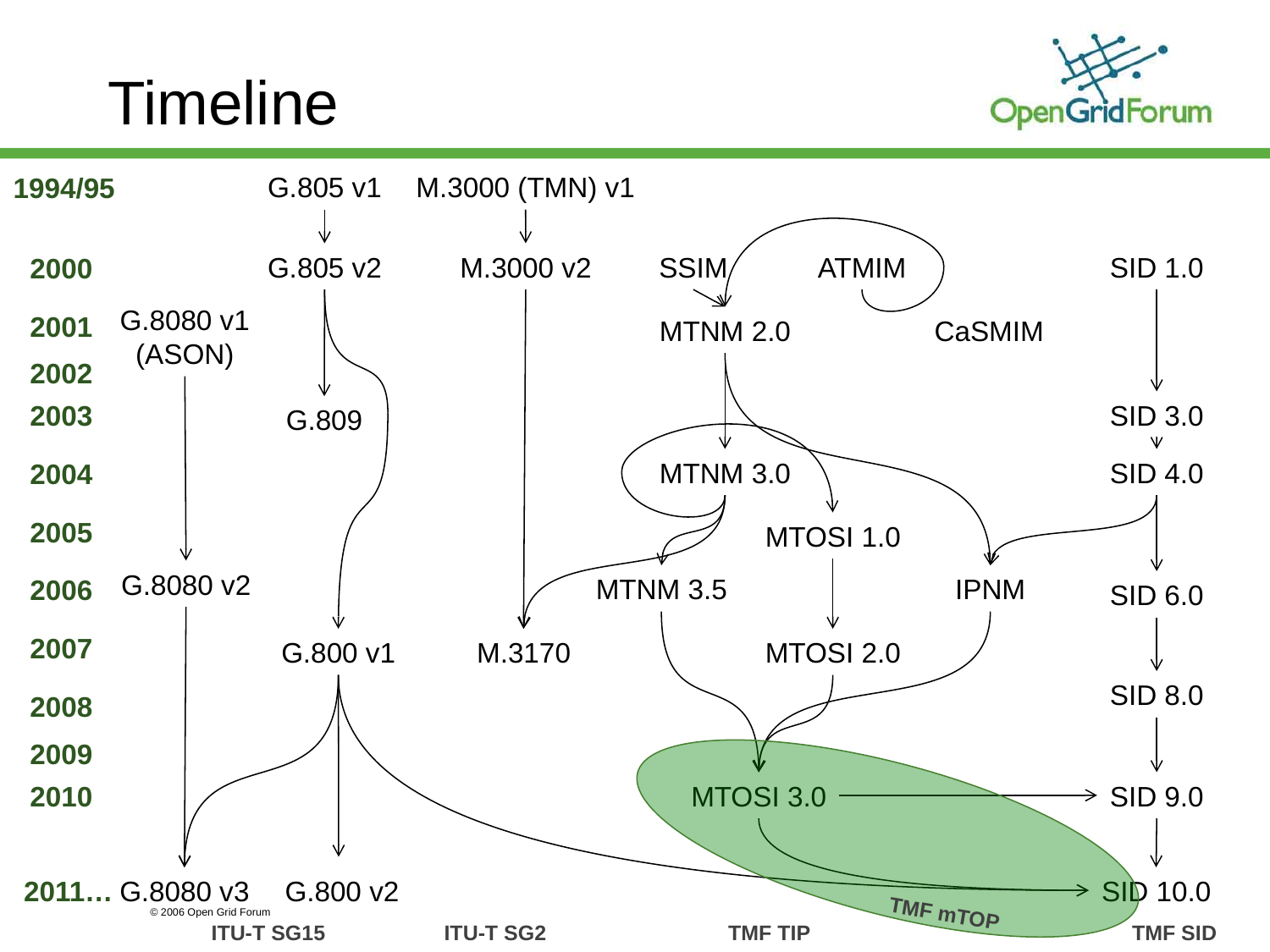

# Timeline
G.805 v1
M.3000 (TMN) v1
1994/95
G.805 v2
M.3000 v2
SSIM
ATMIM
SID 1.0
2000
G.8080 v1
(ASON)
2001
MTNM 2.0
CaSMIM
2002
SID 3.0
2003
G.809
MTNM 3.0
SID 4.0
2004
2005
MTOSI 1.0
G.8080 v2
MTNM 3.5
IPNM
2006
SID 6.0
2007
G.800 v1
M.3170
MTOSI 2.0

SID 8.0
2008
2009

TMF mTOP
MTOSI 3.0
SID 9.0
2010

2011…
G.800 v2
SID 10.0
G.8080 v3
ITU-T SG15
ITU-T SG2
TMF TIP
TMF SID